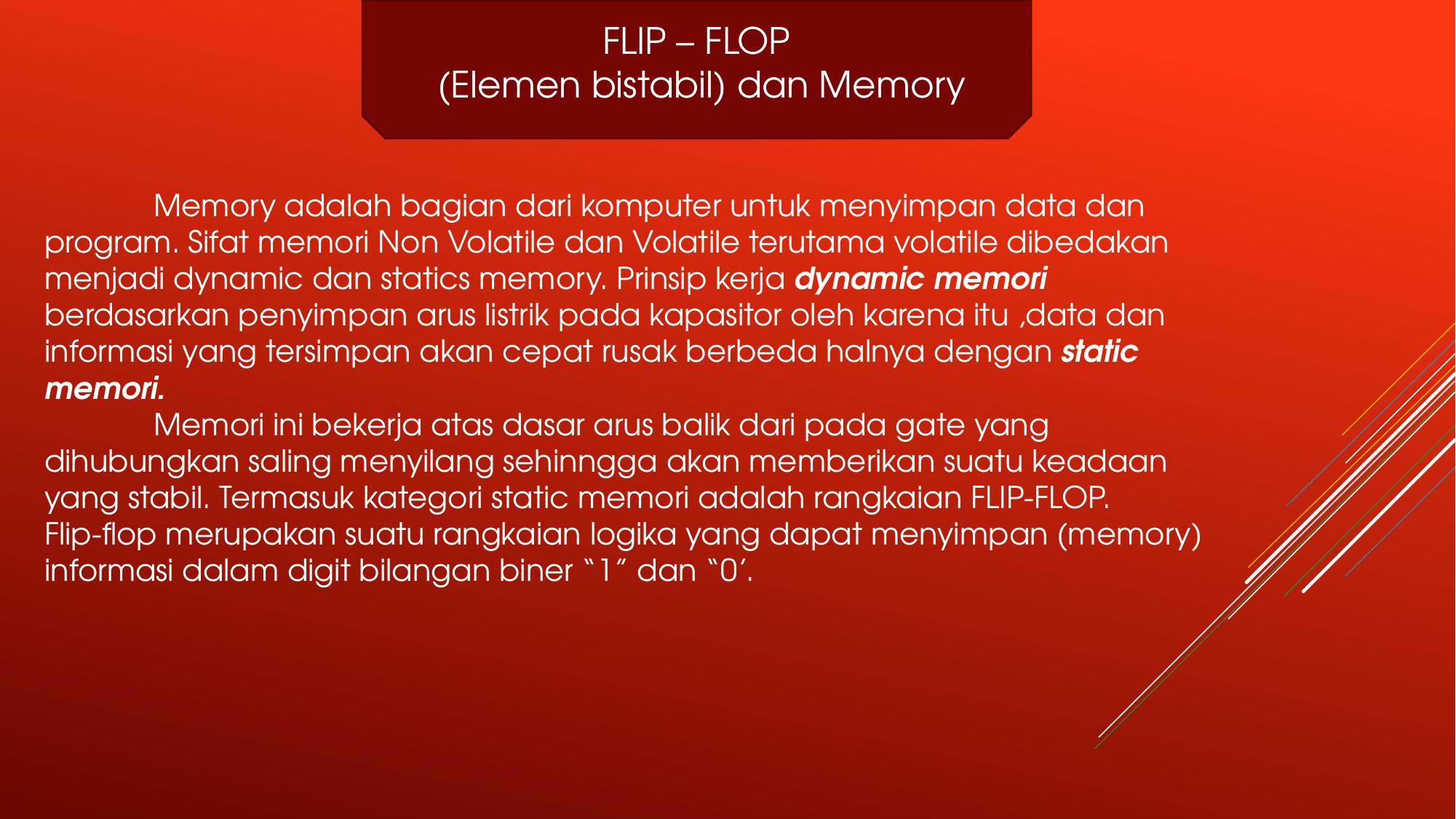

FLIP – FLOP
 (Elemen bistabil) dan Memory
	Memory adalah bagian dari komputer untuk menyimpan data dan program. Sifat memori Non Volatile dan Volatile terutama volatile dibedakan menjadi dynamic dan statics memory. Prinsip kerja dynamic memori berdasarkan penyimpan arus listrik pada kapasitor oleh karena itu ,data dan informasi yang tersimpan akan cepat rusak berbeda halnya dengan static memori.
	Memori ini bekerja atas dasar arus balik dari pada gate yang dihubungkan saling menyilang sehinngga akan memberikan suatu keadaan yang stabil. Termasuk kategori static memori adalah rangkaian FLIP-FLOP.
Flip-flop merupakan suatu rangkaian logika yang dapat menyimpan (memory) informasi dalam digit bilangan biner “1” dan “0’.